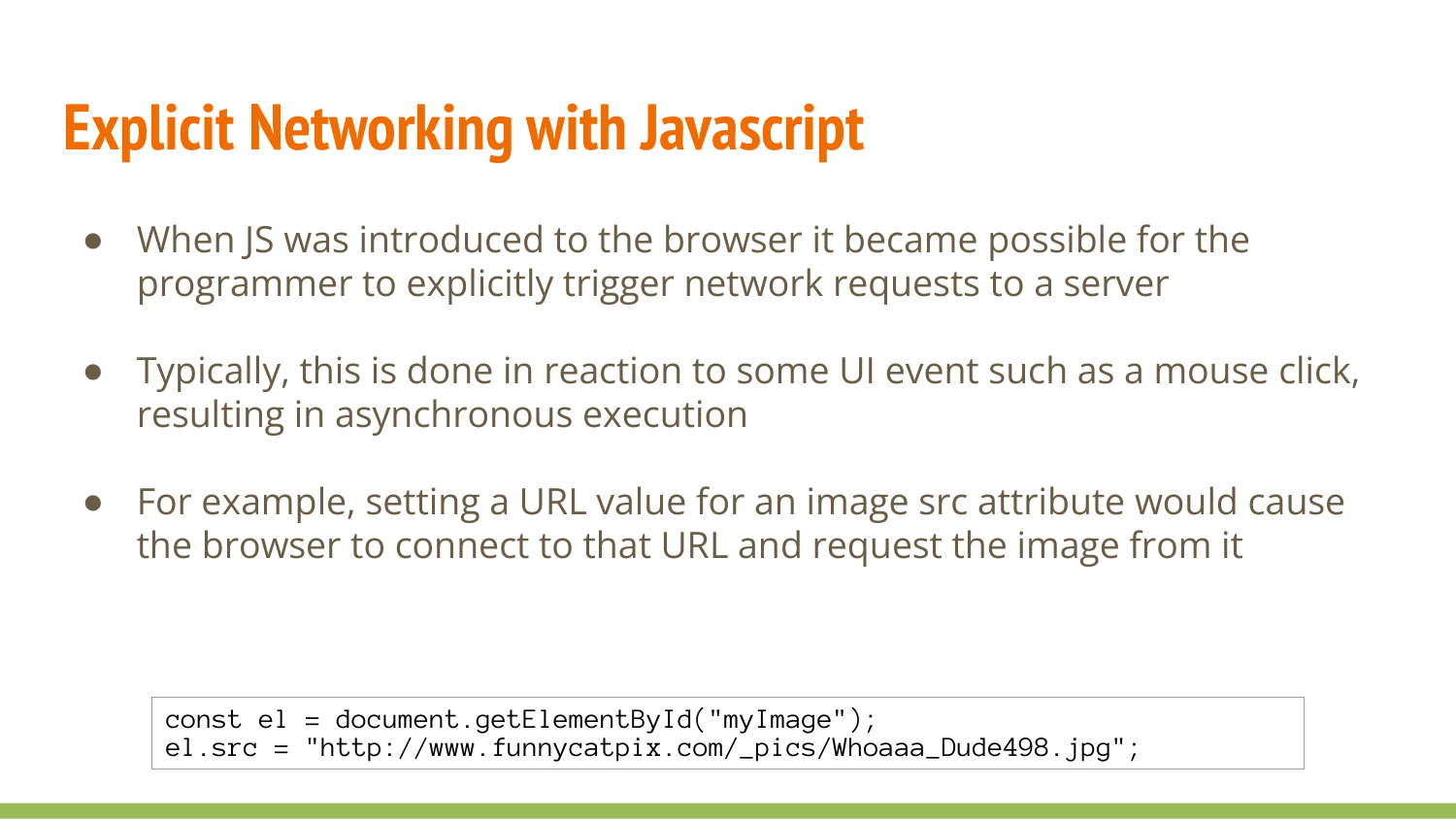

Explicit Networking with Javascript
When JS was introduced to the browser it became possible for the programmer to explicitly trigger network requests to a server

Typically, this is done in reaction to some UI event such as a mouse click, resulting in asynchronous execution

For example, setting a URL value for an image src attribute would cause the browser to connect to that URL and request the image from it

| const el = document.getElementById("myImage"); el.src = "http://www.funnycatpix.com/\_pics/Whoaaa\_Dude498.jpg"; |
| --- |